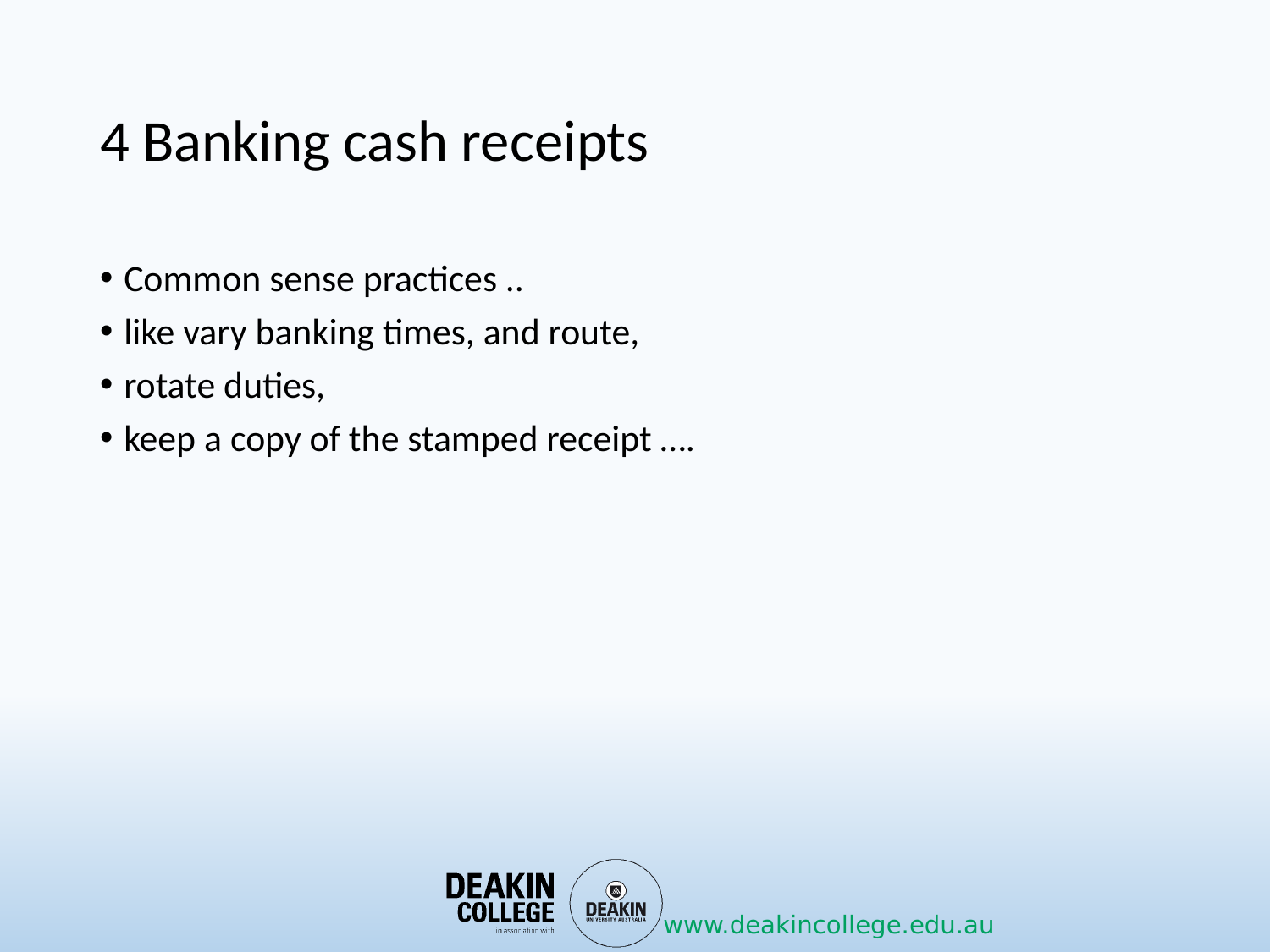

# 4 Banking cash receipts
Common sense practices ..
like vary banking times, and route,
rotate duties,
keep a copy of the stamped receipt ….